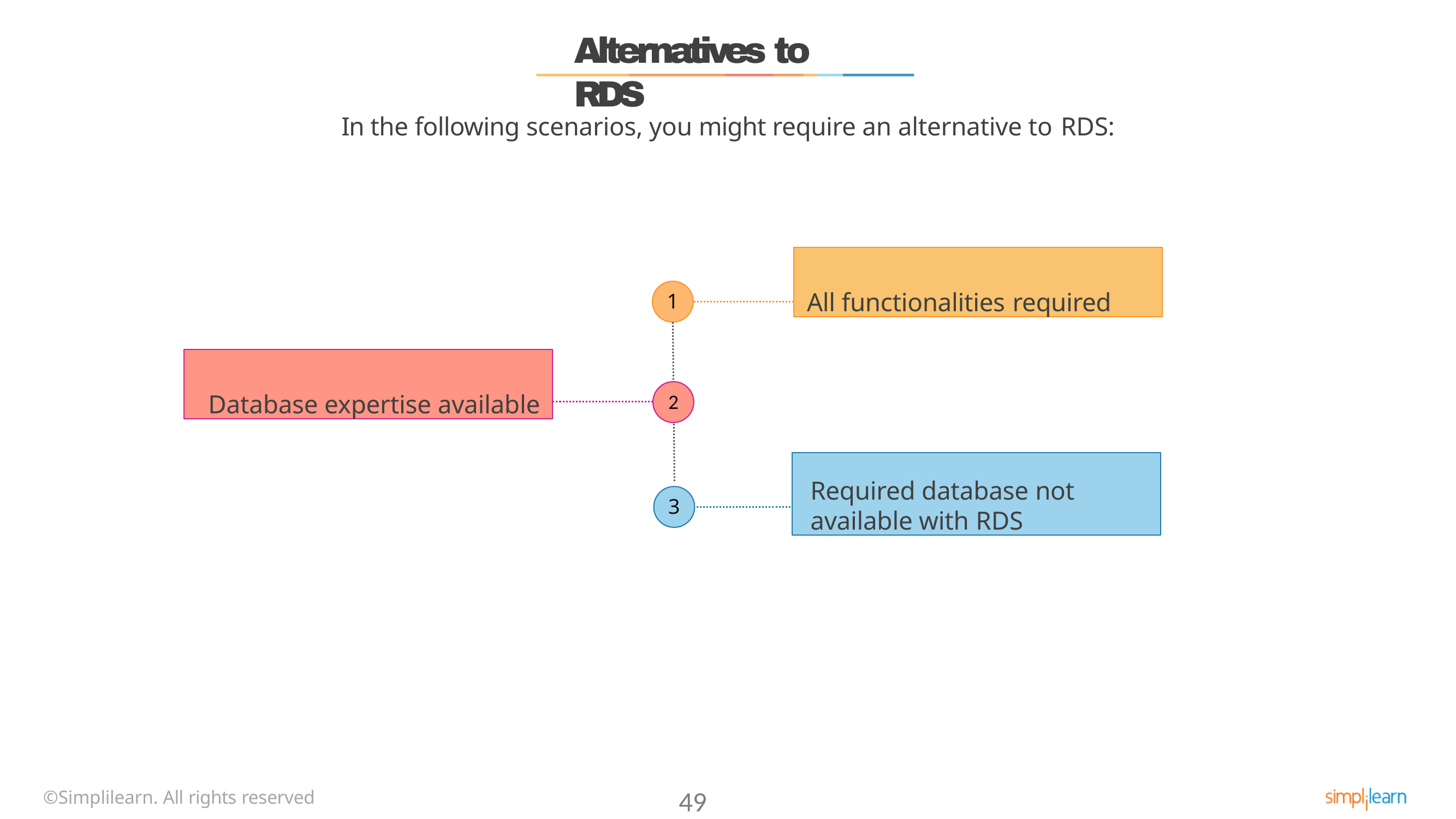

# Alternatives to RDS

In the following scenarios, you might require an alternative to RDS:

All functionalities required

1

Database expertise available

2
Required database not
available with RDS

3
©Simplilearn. All rights reserved
49